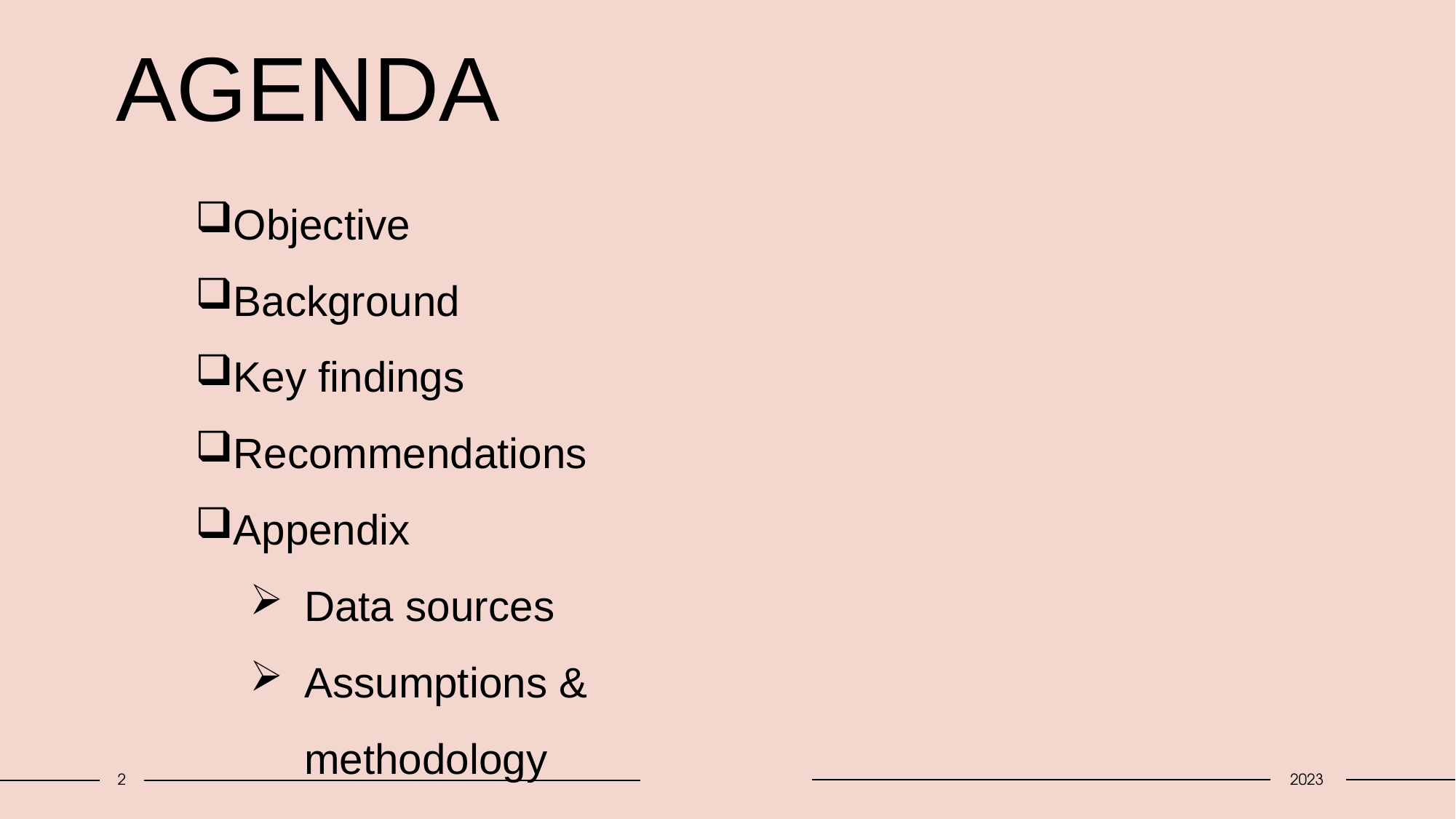

AGENDA
Objective
Background
Key findings
Recommendations
Appendix
Data sources
Assumptions & methodology
2
2023